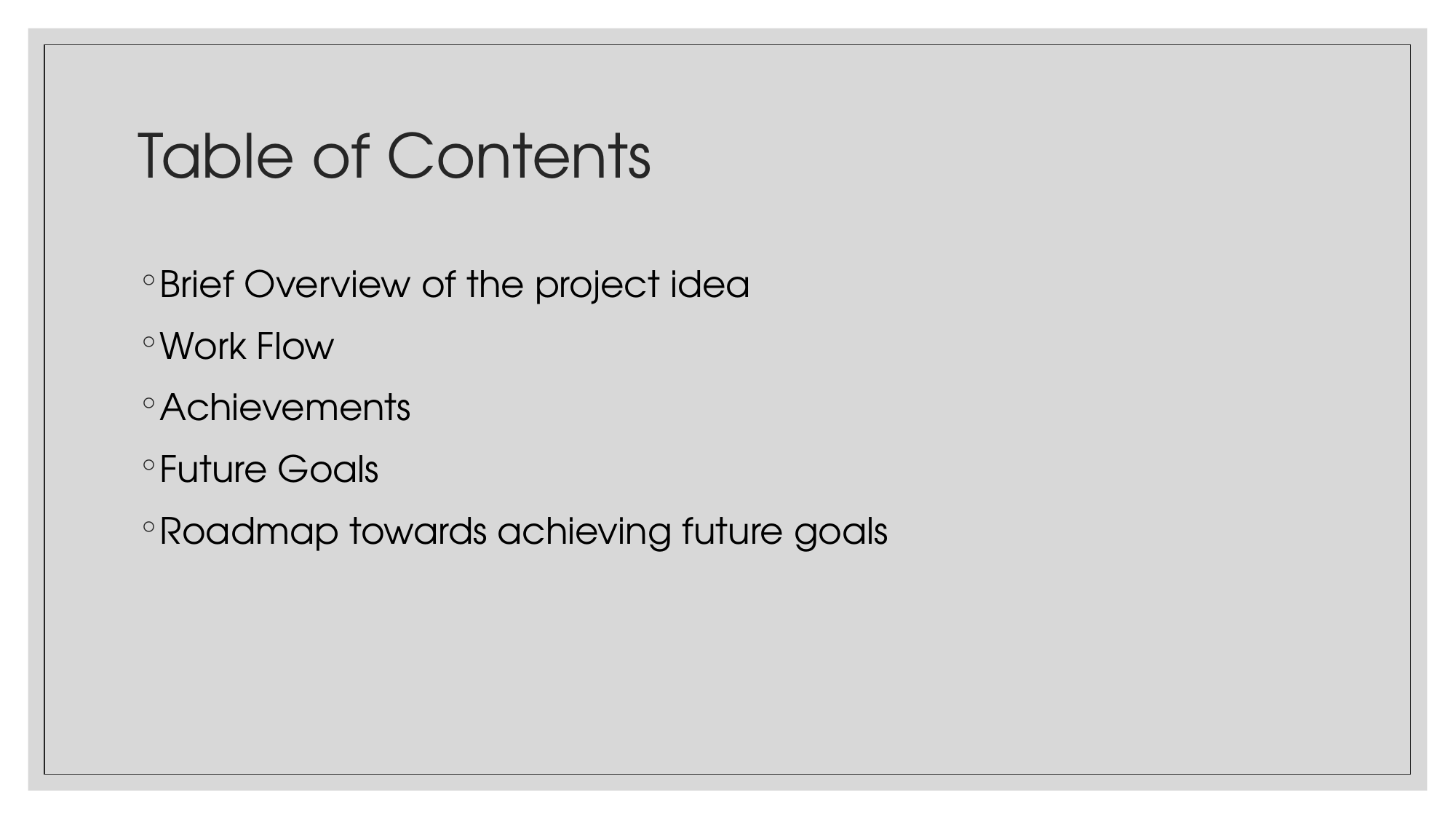

# Table of Contents
Brief Overview of the project idea
Work Flow
Achievements
Future Goals
Roadmap towards achieving future goals